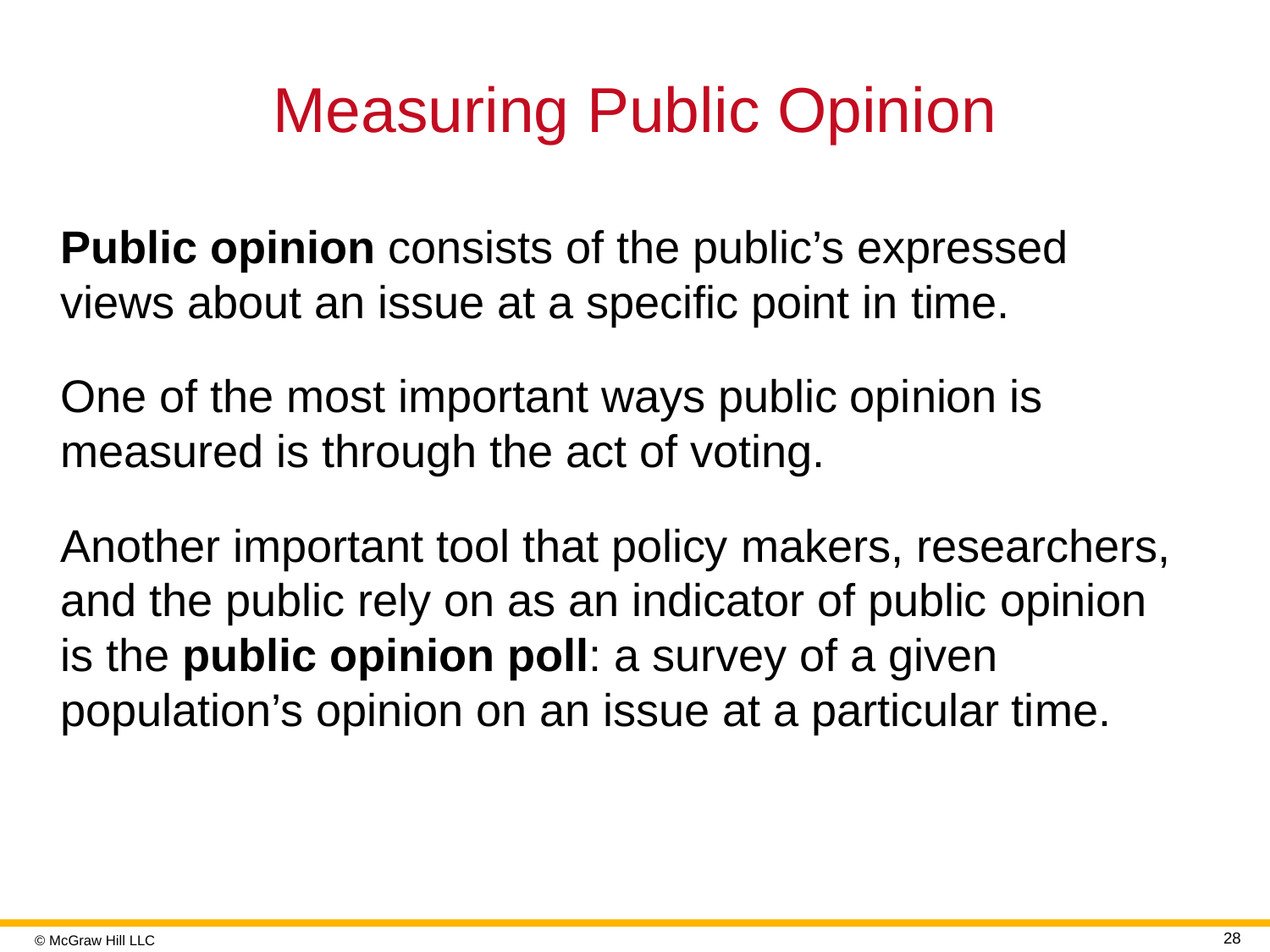

# Measuring Public Opinion
Public opinion consists of the public’s expressed views about an issue at a specific point in time.
One of the most important ways public opinion is measured is through the act of voting.
Another important tool that policy makers, researchers, and the public rely on as an indicator of public opinion is the public opinion poll: a survey of a given population’s opinion on an issue at a particular time.
28